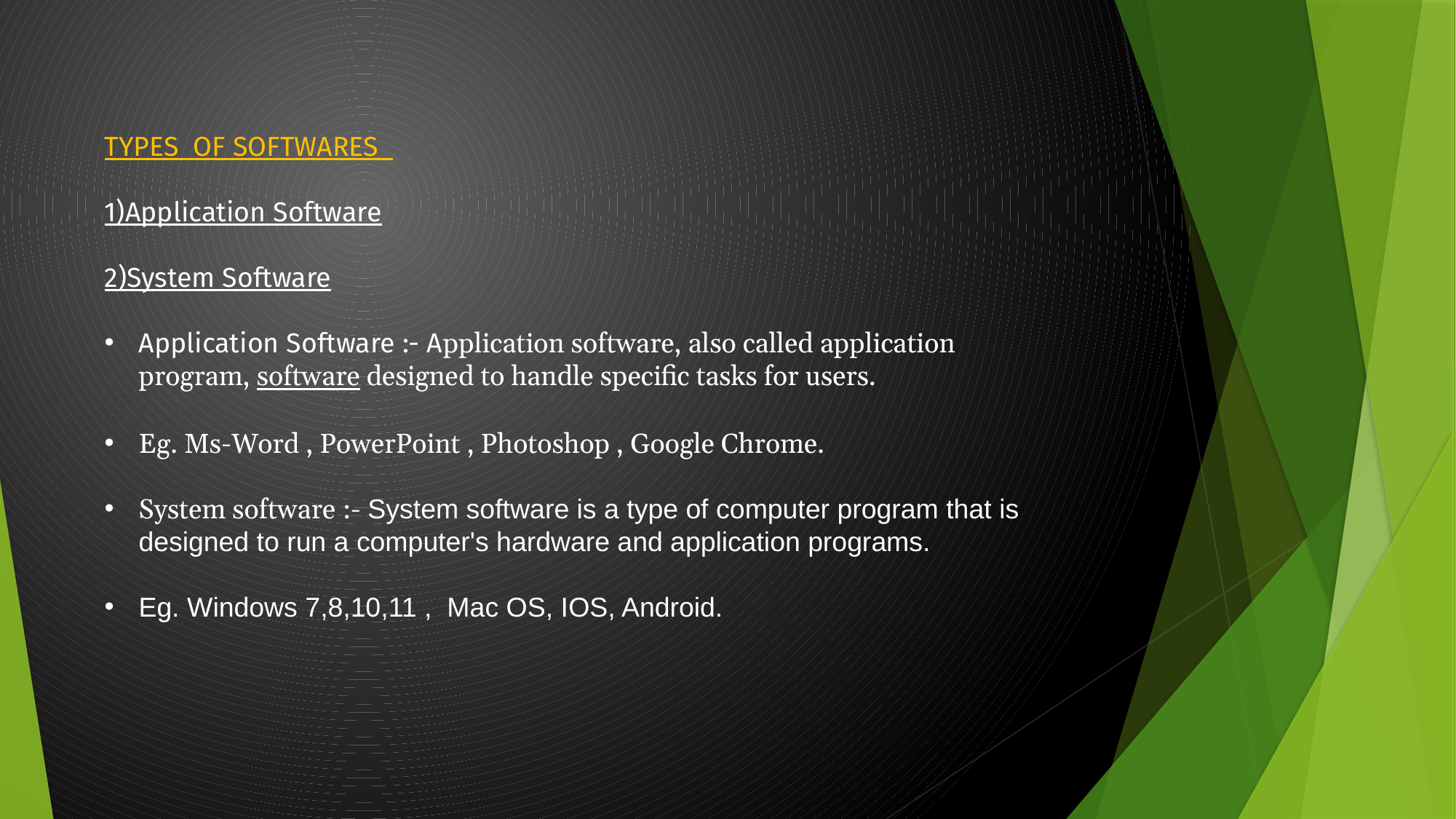

TYPES  OF SOFTWARES

1)Application Software

2)System Software

Application Software :- Application software, also called application program, software designed to handle specific tasks for users.

Eg. Ms-Word , PowerPoint , Photoshop , Google Chrome.

System software :- System software is a type of computer program that is designed to run a computer's hardware and application programs.

Eg. Windows 7,8,10,11 ,  Mac OS, IOS, Android.